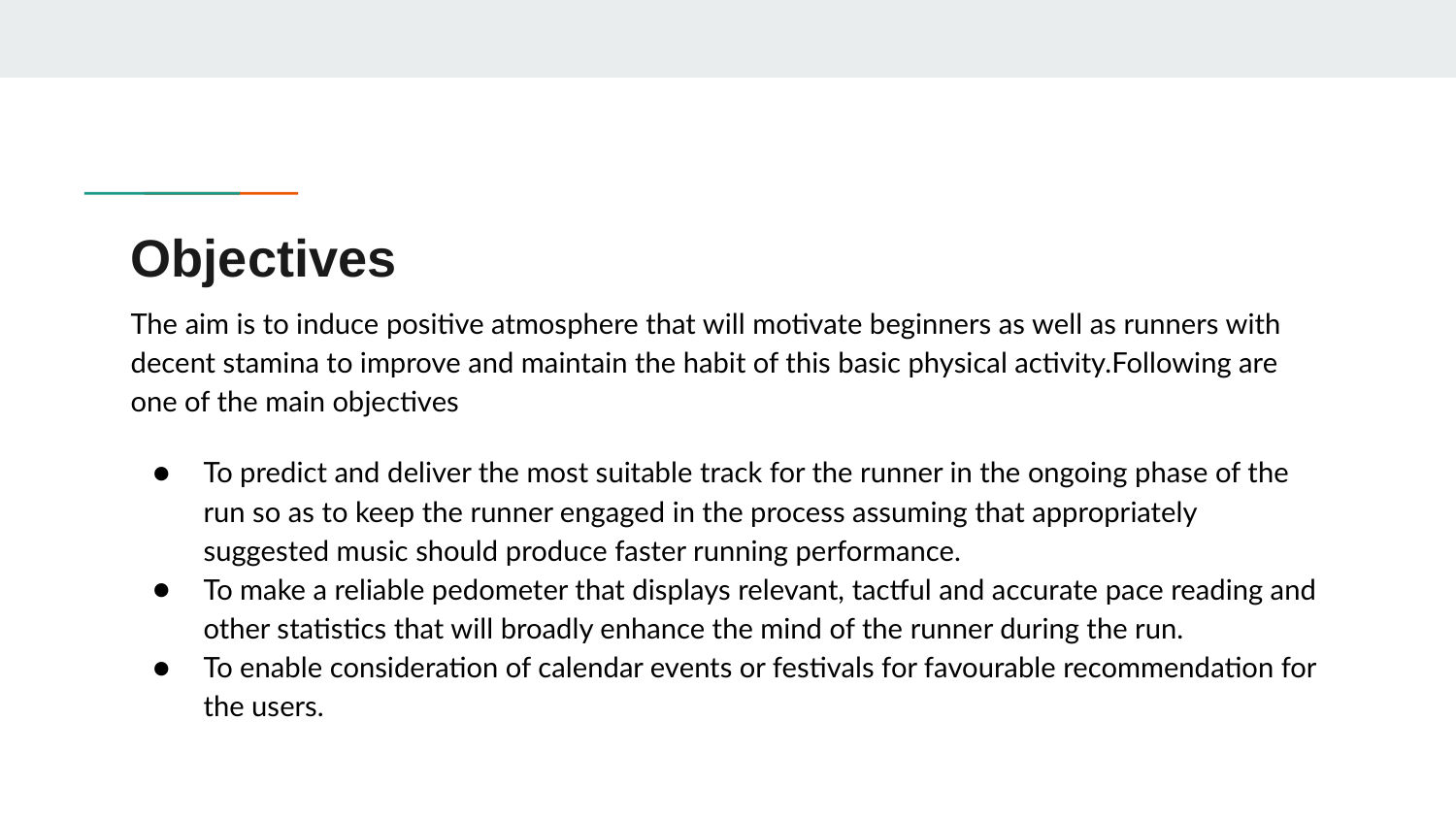

# Objectives
The aim is to induce positive atmosphere that will motivate beginners as well as runners with decent stamina to improve and maintain the habit of this basic physical activity.Following are one of the main objectives
To predict and deliver the most suitable track for the runner in the ongoing phase of the run so as to keep the runner engaged in the process assuming that appropriately suggested music should produce faster running performance.
To make a reliable pedometer that displays relevant, tactful and accurate pace reading and other statistics that will broadly enhance the mind of the runner during the run.
To enable consideration of calendar events or festivals for favourable recommendation for the users.